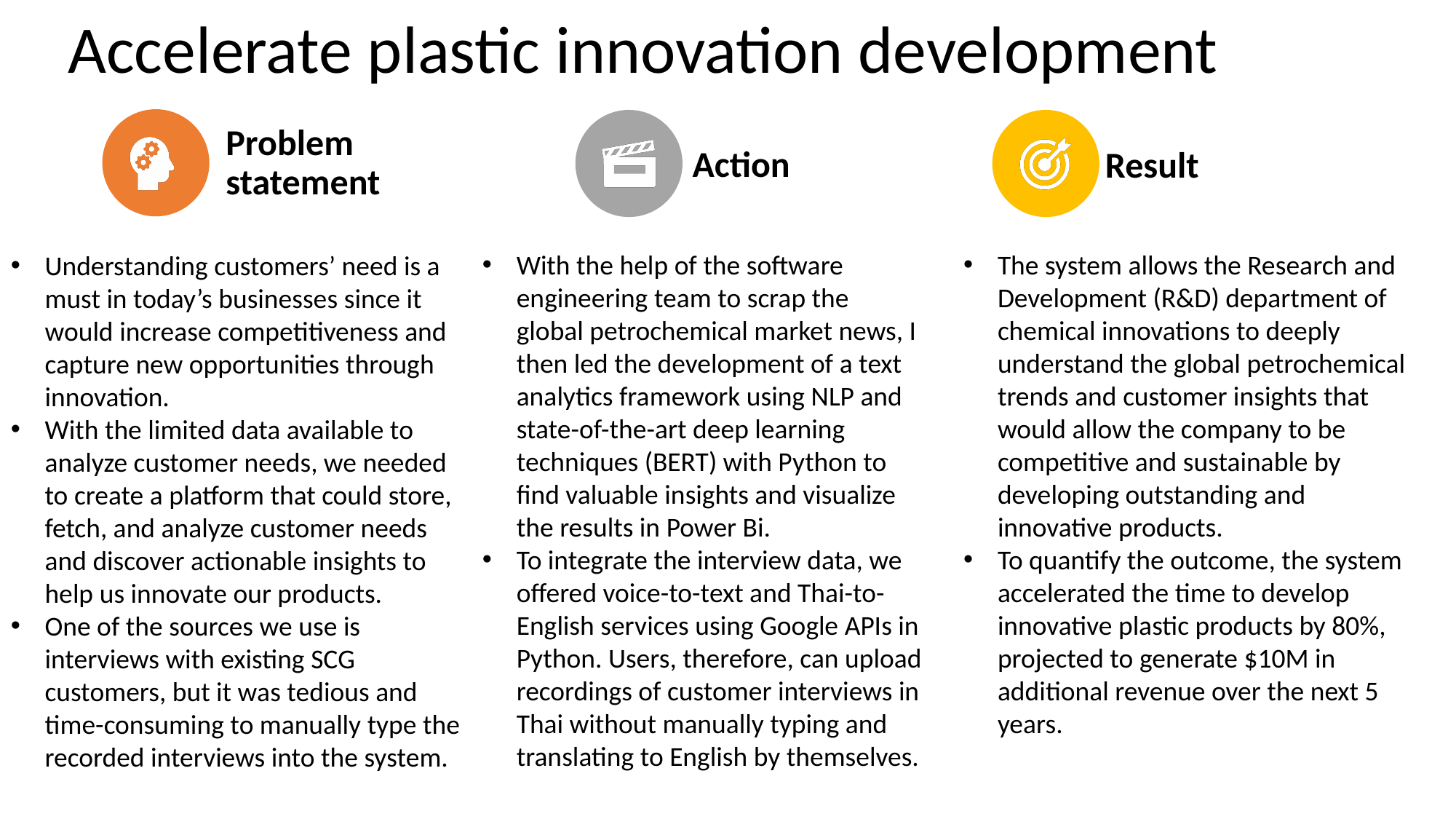

Problem statement
Action
Result
# Accelerate plastic innovation development
The system allows the Research and Development (R&D) department of chemical innovations to deeply understand the global petrochemical trends and customer insights that would allow the company to be competitive and sustainable by developing outstanding and innovative products.
To quantify the outcome, the system accelerated the time to develop innovative plastic products by 80%, projected to generate $10M in additional revenue over the next 5 years.

With the help of the software engineering team to scrap the global petrochemical market news, I then led the development of a text analytics framework using NLP and state-of-the-art deep learning techniques (BERT) with Python to find valuable insights and visualize the results in Power Bi.
To integrate the interview data, we offered voice-to-text and Thai-to-English services using Google APIs in Python. Users, therefore, can upload recordings of customer interviews in Thai without manually typing and translating to English by themselves.
Understanding customers’ need is a must in today’s businesses since it would increase competitiveness and capture new opportunities through innovation.
With the limited data available to analyze customer needs, we needed to create a platform that could store, fetch, and analyze customer needs and discover actionable insights to help us innovate our products.
One of the sources we use is interviews with existing SCG customers, but it was tedious and time-consuming to manually type the recorded interviews into the system.